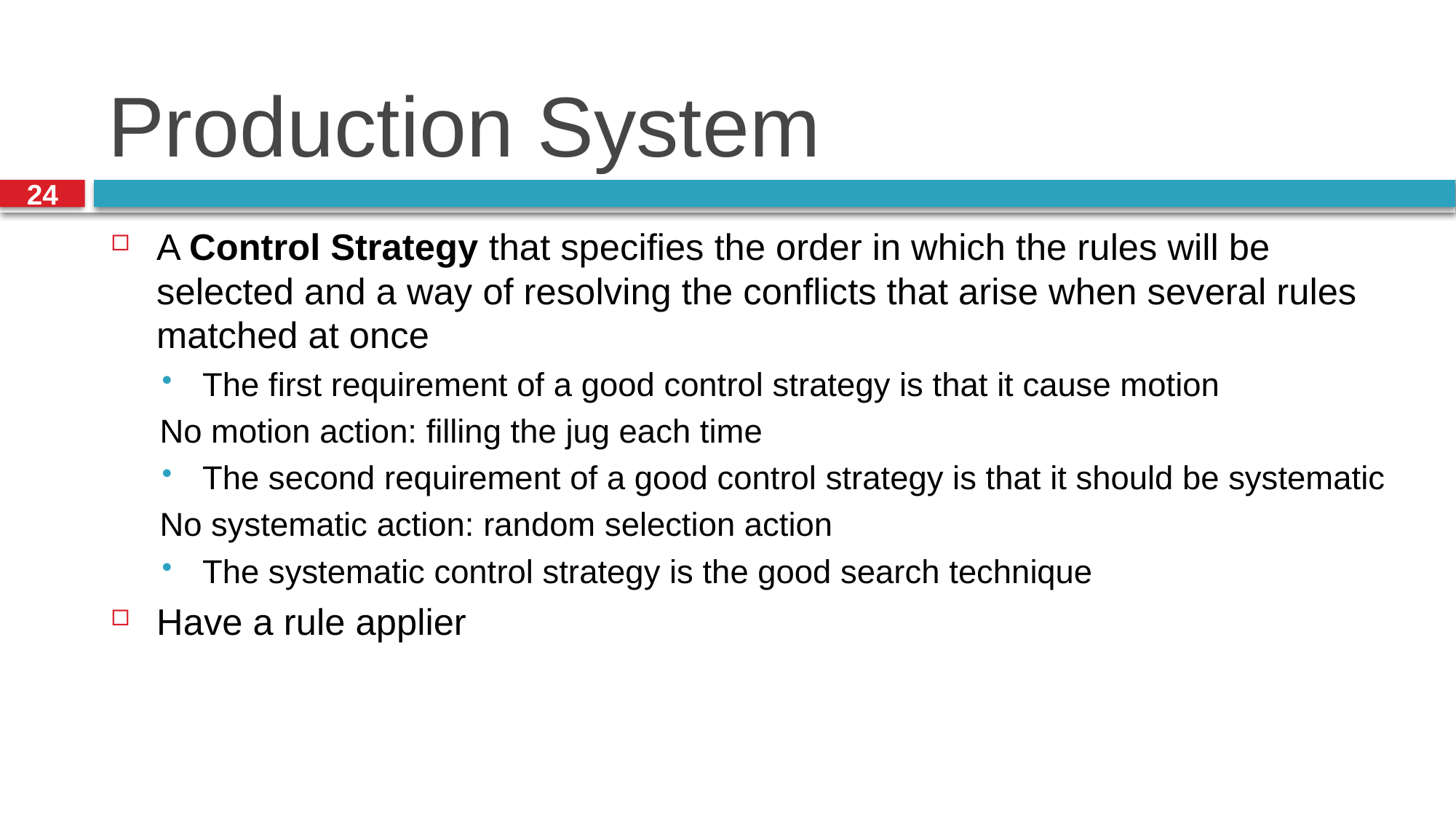

# Production System
24
A Control Strategy that specifies the order in which the rules will be selected and a way of resolving the conflicts that arise when several rules matched at once
The first requirement of a good control strategy is that it cause motion
	No motion action: filling the jug each time
The second requirement of a good control strategy is that it should be systematic
	No systematic action: random selection action
The systematic control strategy is the good search technique
Have a rule applier